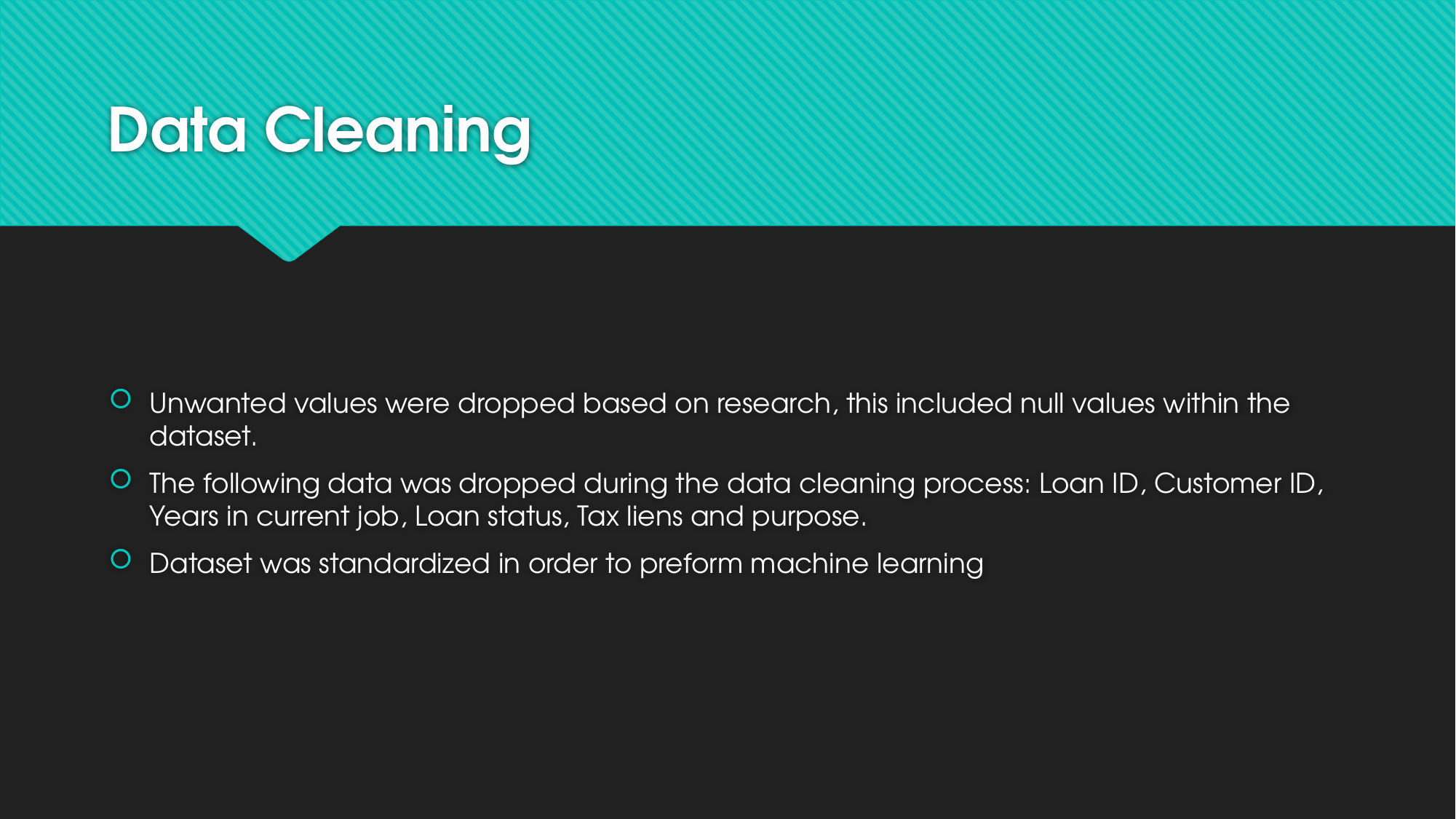

# Data Cleaning
Unwanted values were dropped based on research, this included null values within the dataset.
The following data was dropped during the data cleaning process: Loan ID, Customer ID, Years in current job, Loan status, Tax liens and purpose.
Dataset was standardized in order to preform machine learning